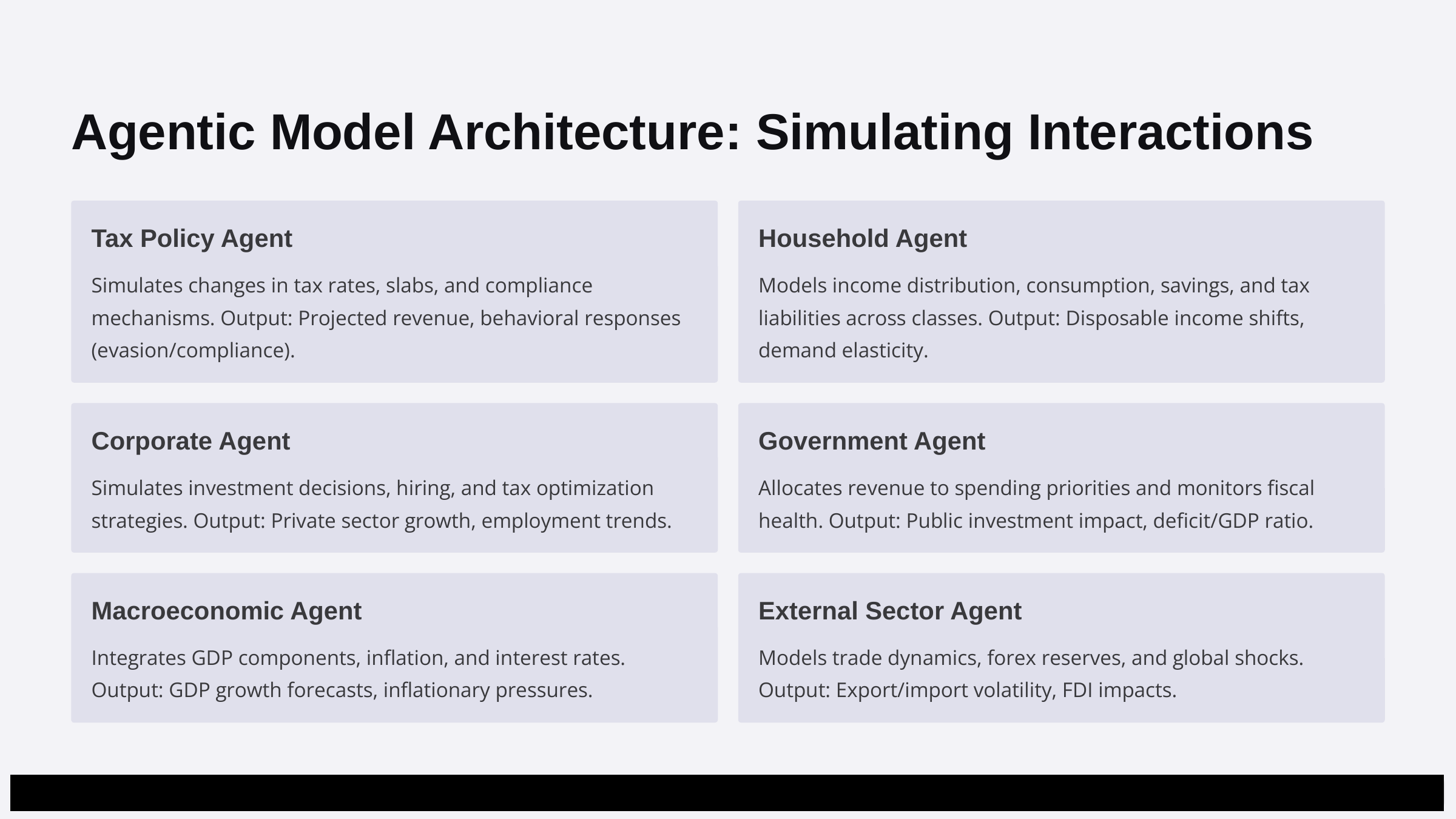

Agentic Model Architecture: Simulating Interactions

Tax Policy Agent
Household Agent
Simulates changes in tax rates, slabs, and compliance mechanisms. Output: Projected revenue, behavioral responses (evasion/compliance).
Models income distribution, consumption, savings, and tax liabilities across classes. Output: Disposable income shifts, demand elasticity.

Corporate Agent
Government Agent
Simulates investment decisions, hiring, and tax optimization strategies. Output: Private sector growth, employment trends.
Allocates revenue to spending priorities and monitors fiscal health. Output: Public investment impact, deficit/GDP ratio.

Macroeconomic Agent
External Sector Agent
Integrates GDP components, inflation, and interest rates. Output: GDP growth forecasts, inflationary pressures.
Models trade dynamics, forex reserves, and global shocks. Output: Export/import volatility, FDI impacts.